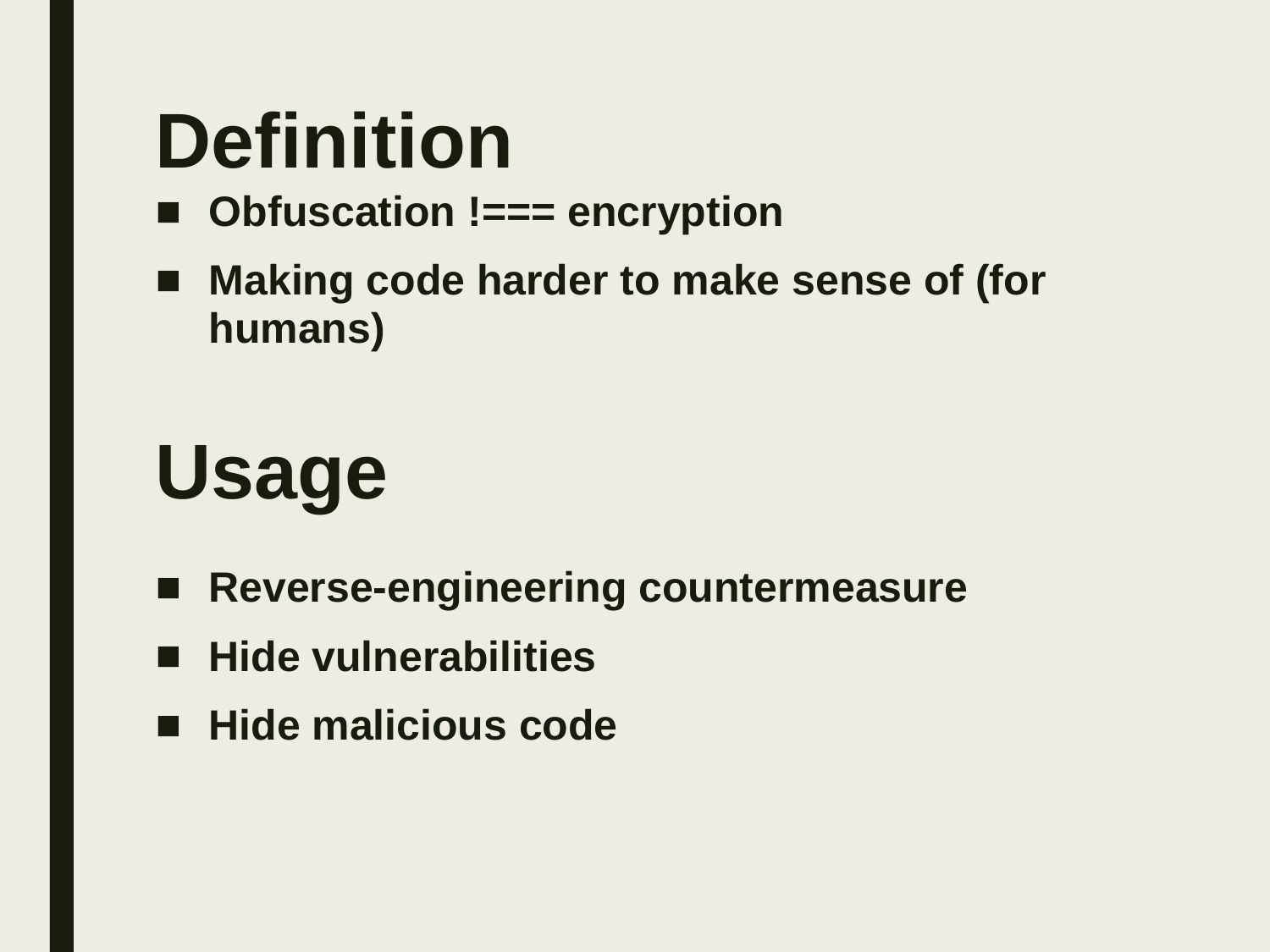

# Definition
Obfuscation !=== encryption
Making code harder to make sense of (for humans)
Usage
Reverse-engineering countermeasure
Hide vulnerabilities
Hide malicious code